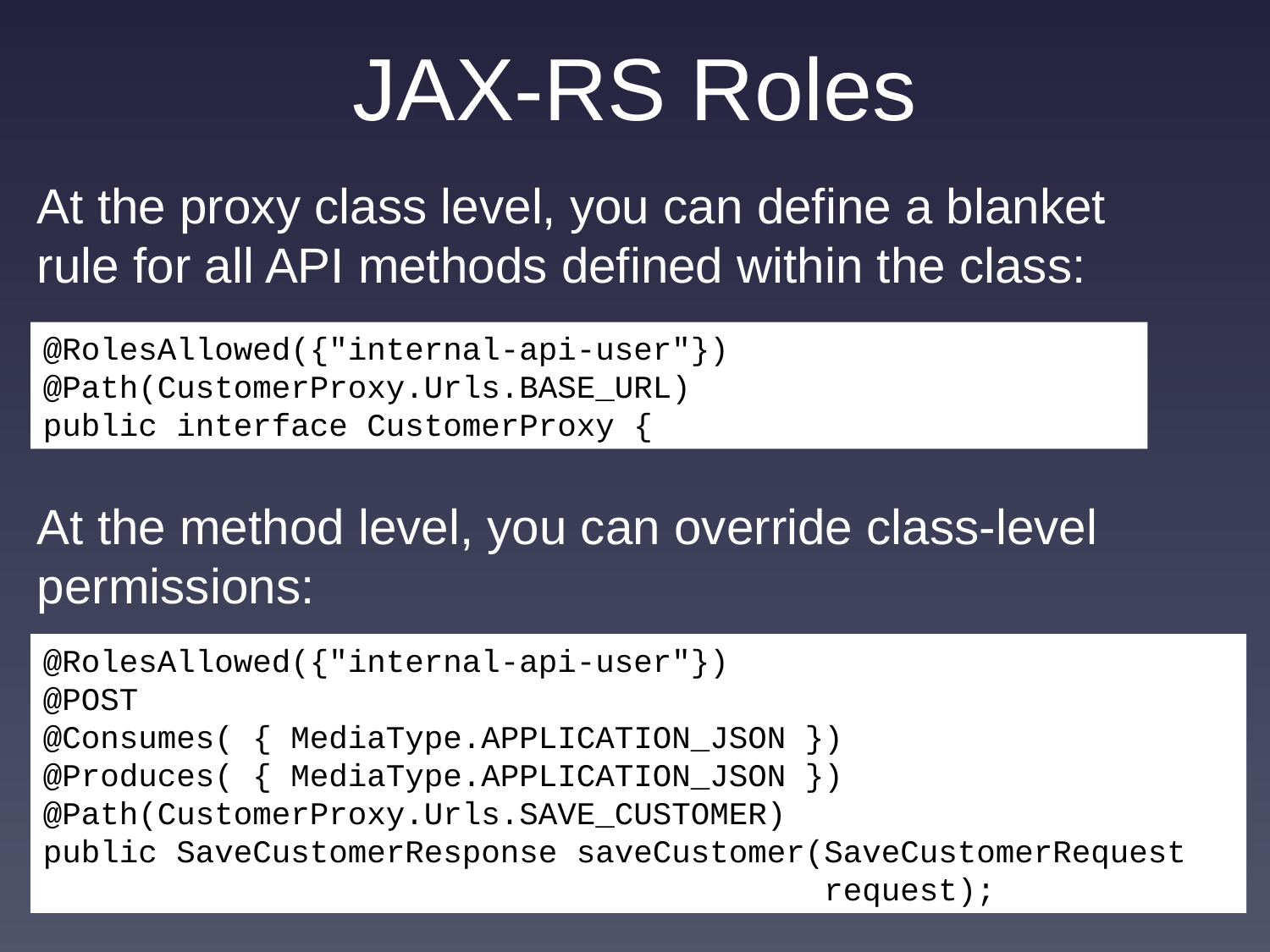

# JAX-RS Roles
At the proxy class level, you can define a blanket rule for all API methods defined within the class:
@RolesAllowed({"internal-api-user"})
@Path(CustomerProxy.Urls.BASE_URL)
public interface CustomerProxy {
At the method level, you can override class-level permissions:
@RolesAllowed({"internal-api-user"})
@POST
@Consumes( { MediaType.APPLICATION_JSON })
@Produces( { MediaType.APPLICATION_JSON })
@Path(CustomerProxy.Urls.SAVE_CUSTOMER)
public SaveCustomerResponse saveCustomer(SaveCustomerRequest
                                         request);